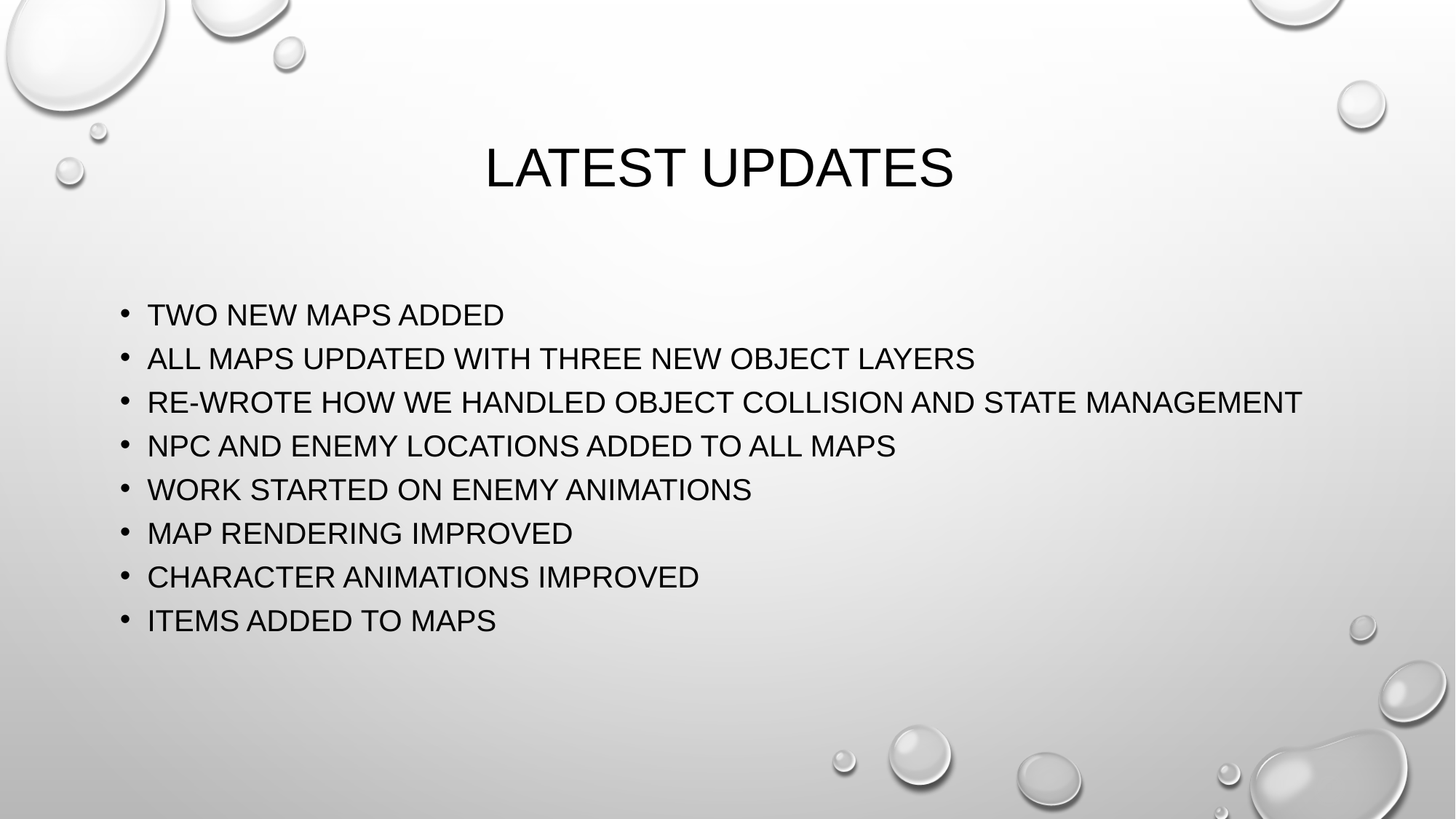

# LATEST UPDATES
TWO NEW MAPS ADDED
ALL MAPS UPDATED WITH THREE NEW OBJECT LAYERS
RE-WROTE HOW WE HANDLED OBJECT COLLISION AND STATE MANAGEMENT
NPC AND ENEMY LOCATIONS ADDED TO ALL MAPS
WORK STARTED ON ENEMY ANIMATIONS
MAP RENDERING IMPROVED
CHARACTER ANIMATIONS IMPROVED
ITEMS ADDED TO MAPS